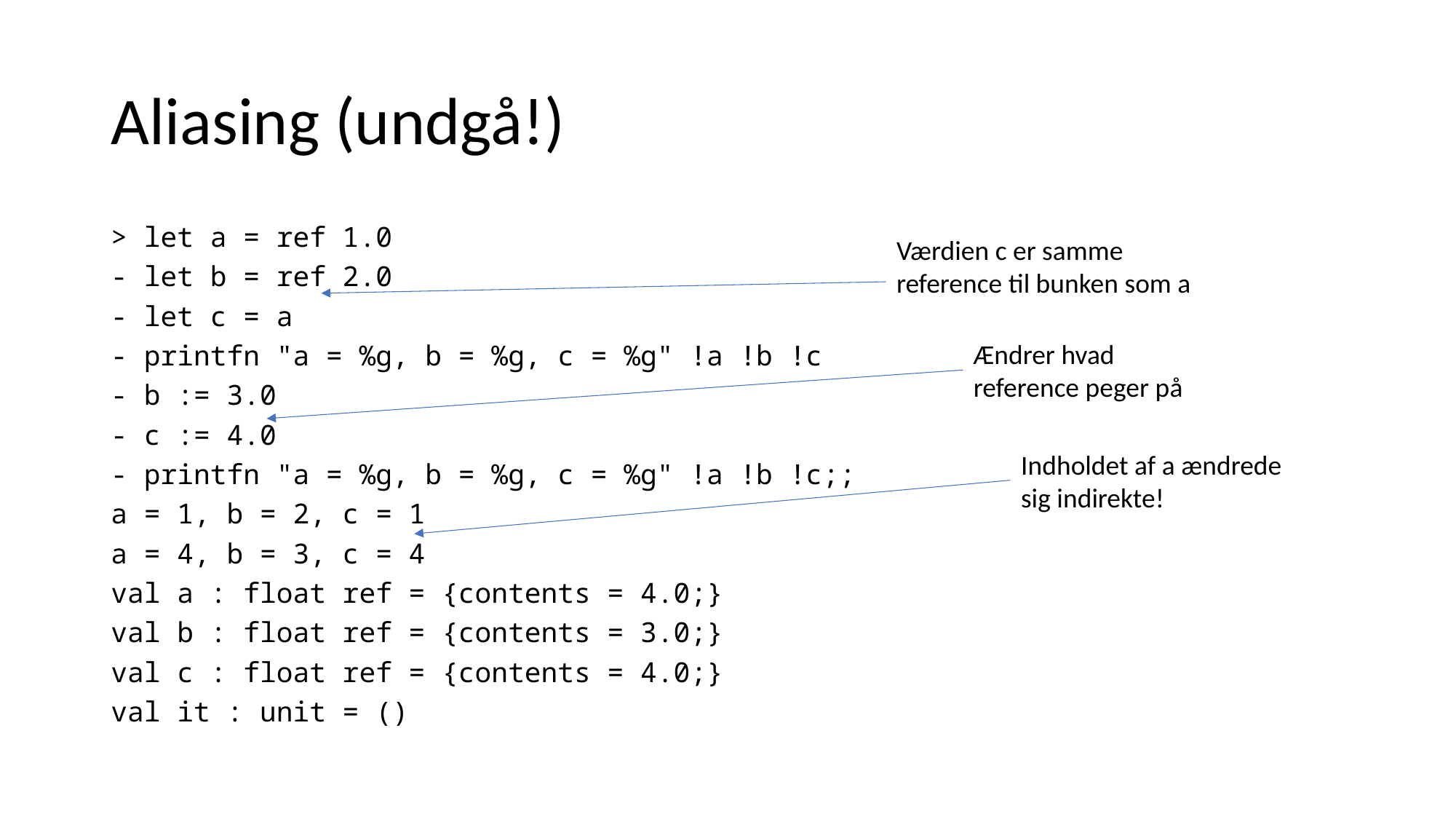

# Aliasing (undgå!)
> let a = ref 1.0
- let b = ref 2.0
- let c = a
- printfn "a = %g, b = %g, c = %g" !a !b !c
- b := 3.0
- c := 4.0
- printfn "a = %g, b = %g, c = %g" !a !b !c;;
a = 1, b = 2, c = 1
a = 4, b = 3, c = 4
val a : float ref = {contents = 4.0;}
val b : float ref = {contents = 3.0;}
val c : float ref = {contents = 4.0;}
val it : unit = ()

Værdien c er samme reference til bunken som a

Ændrer hvad reference peger på
Indholdet af a ændrede sig indirekte!